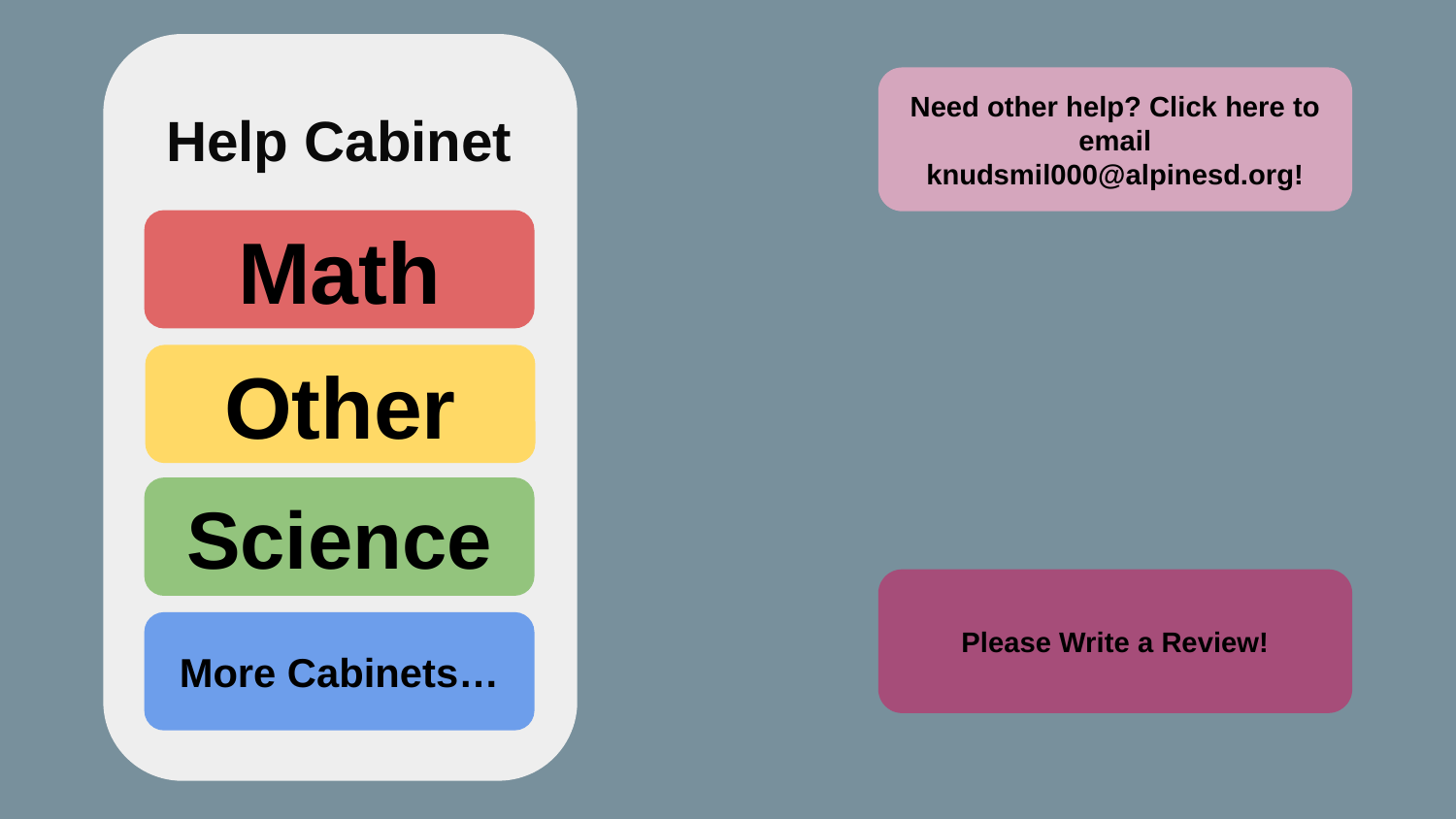

Need other help? Click here to email
knudsmil000@alpinesd.org!
Help Cabinet
Math
Other
Science
Please Write a Review!
More Cabinets…